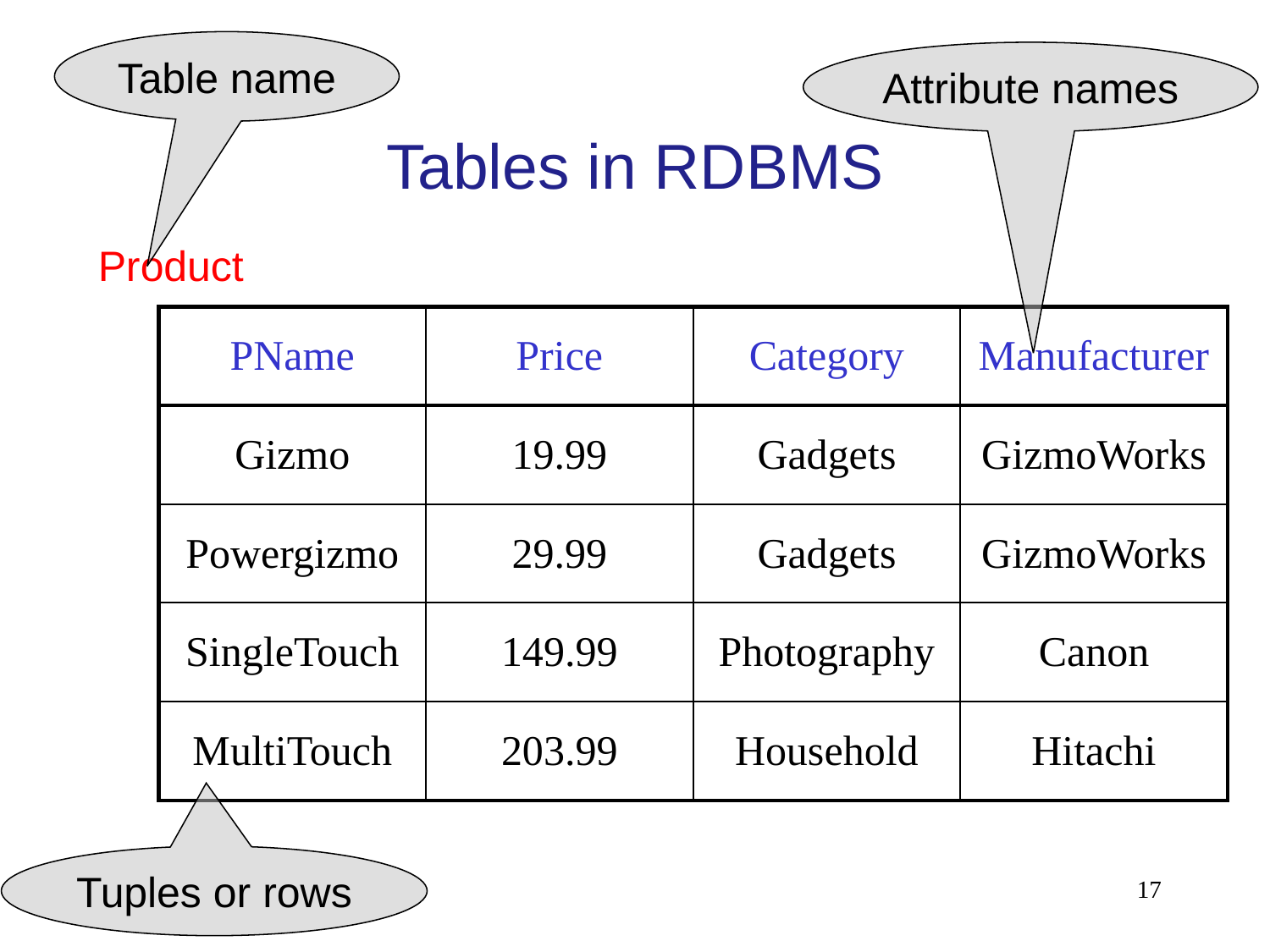

Table name
Attribute names
# Tables in RDBMS
Product
| PName | Price | Category | Manufacturer |
| --- | --- | --- | --- |
| Gizmo | 19.99 | Gadgets | GizmoWorks |
| Powergizmo | 29.99 | Gadgets | GizmoWorks |
| SingleTouch | 149.99 | Photography | Canon |
| MultiTouch | 203.99 | Household | Hitachi |
Tuples or rows
17